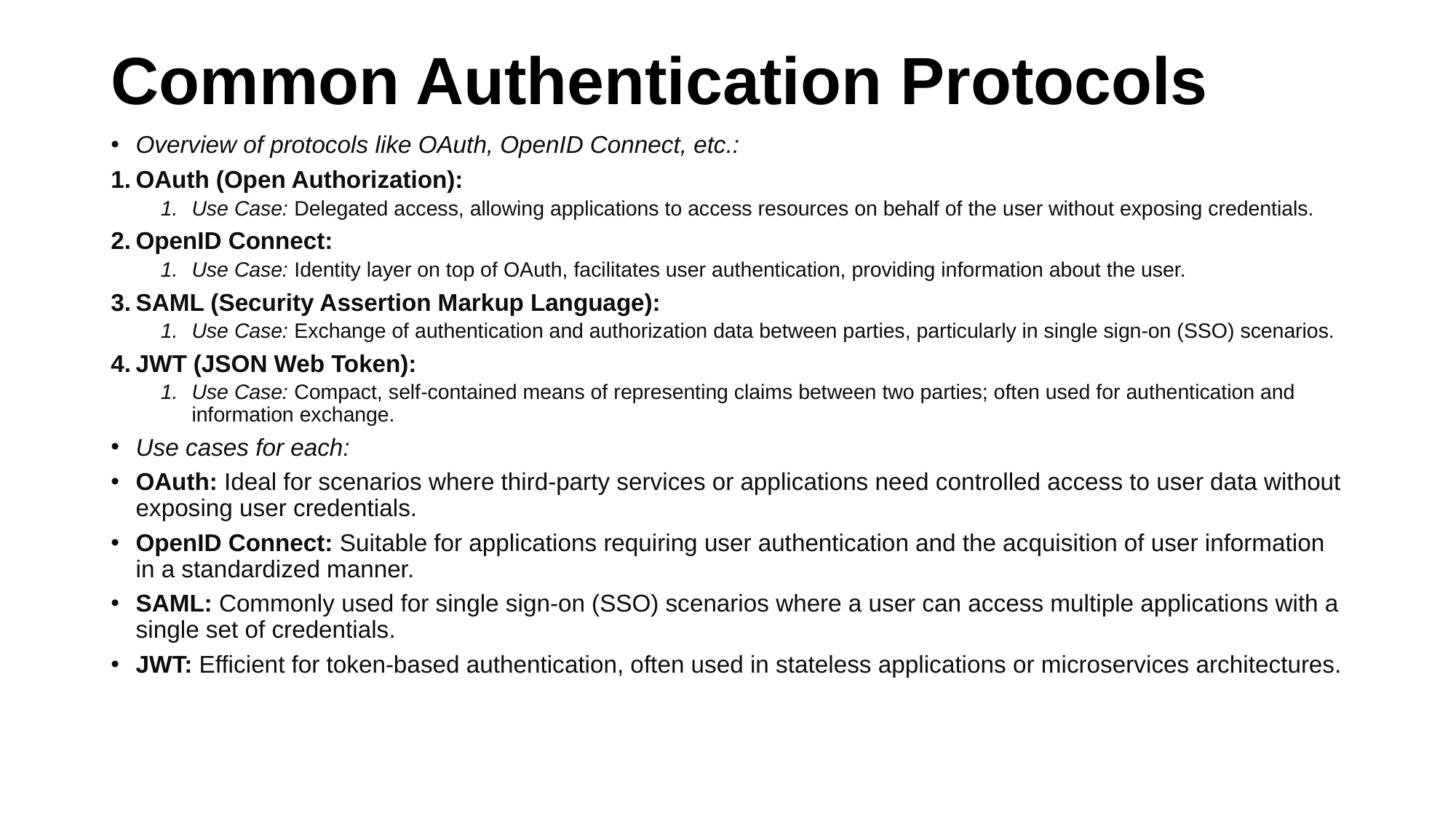

# Common Authentication Protocols
Overview of protocols like OAuth, OpenID Connect, etc.:
OAuth (Open Authorization):
Use Case: Delegated access, allowing applications to access resources on behalf of the user without exposing credentials.
OpenID Connect:
Use Case: Identity layer on top of OAuth, facilitates user authentication, providing information about the user.
SAML (Security Assertion Markup Language):
Use Case: Exchange of authentication and authorization data between parties, particularly in single sign-on (SSO) scenarios.
JWT (JSON Web Token):
Use Case: Compact, self-contained means of representing claims between two parties; often used for authentication and information exchange.
Use cases for each:
OAuth: Ideal for scenarios where third-party services or applications need controlled access to user data without exposing user credentials.
OpenID Connect: Suitable for applications requiring user authentication and the acquisition of user information in a standardized manner.
SAML: Commonly used for single sign-on (SSO) scenarios where a user can access multiple applications with a single set of credentials.
JWT: Efficient for token-based authentication, often used in stateless applications or microservices architectures.